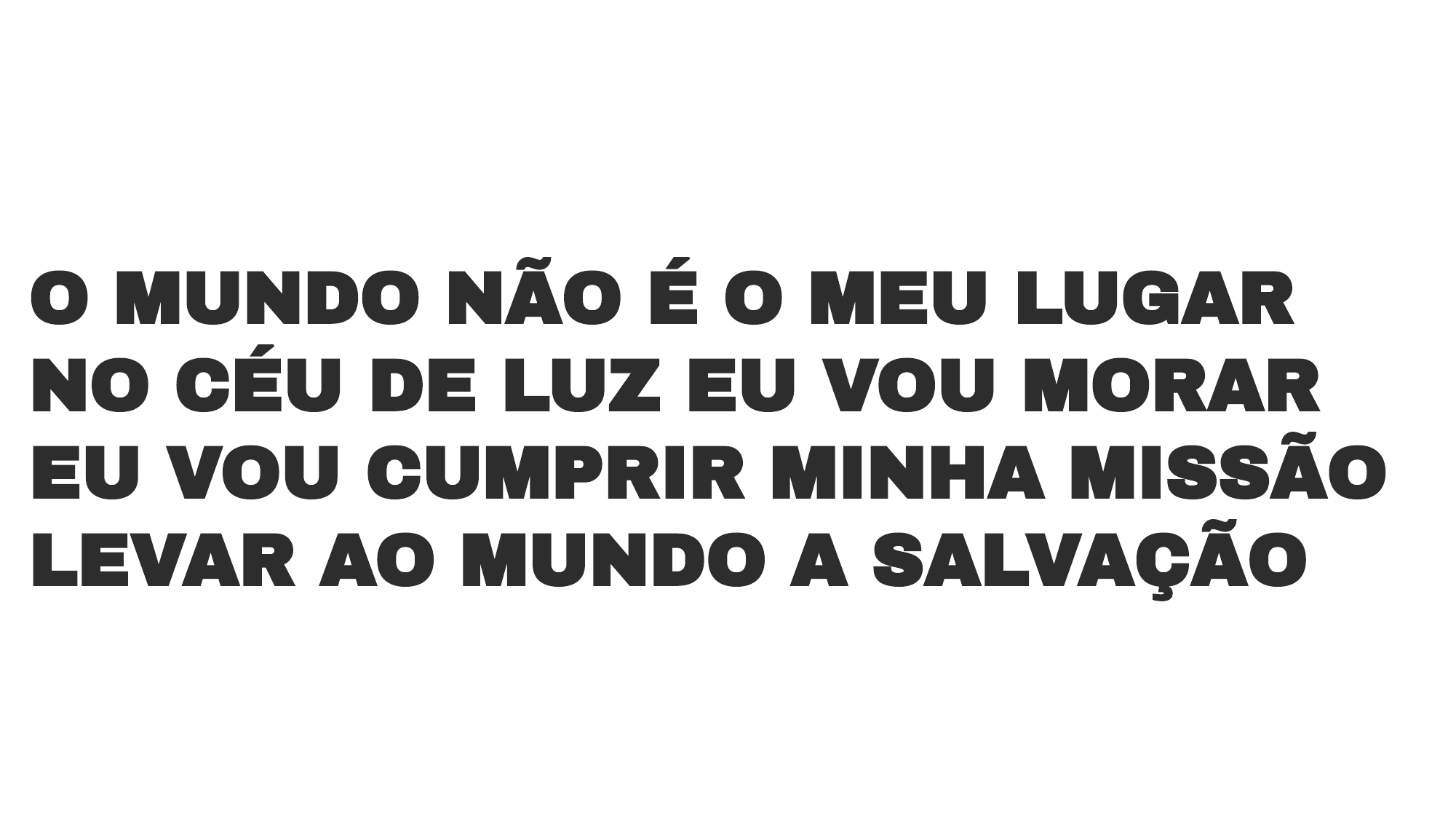

O MUNDO NÃO É O MEU LUGAR
NO CÉU DE LUZ EU VOU MORAR
EU VOU CUMPRIR MINHA MISSÃO
LEVAR AO MUNDO A SALVAÇÃO